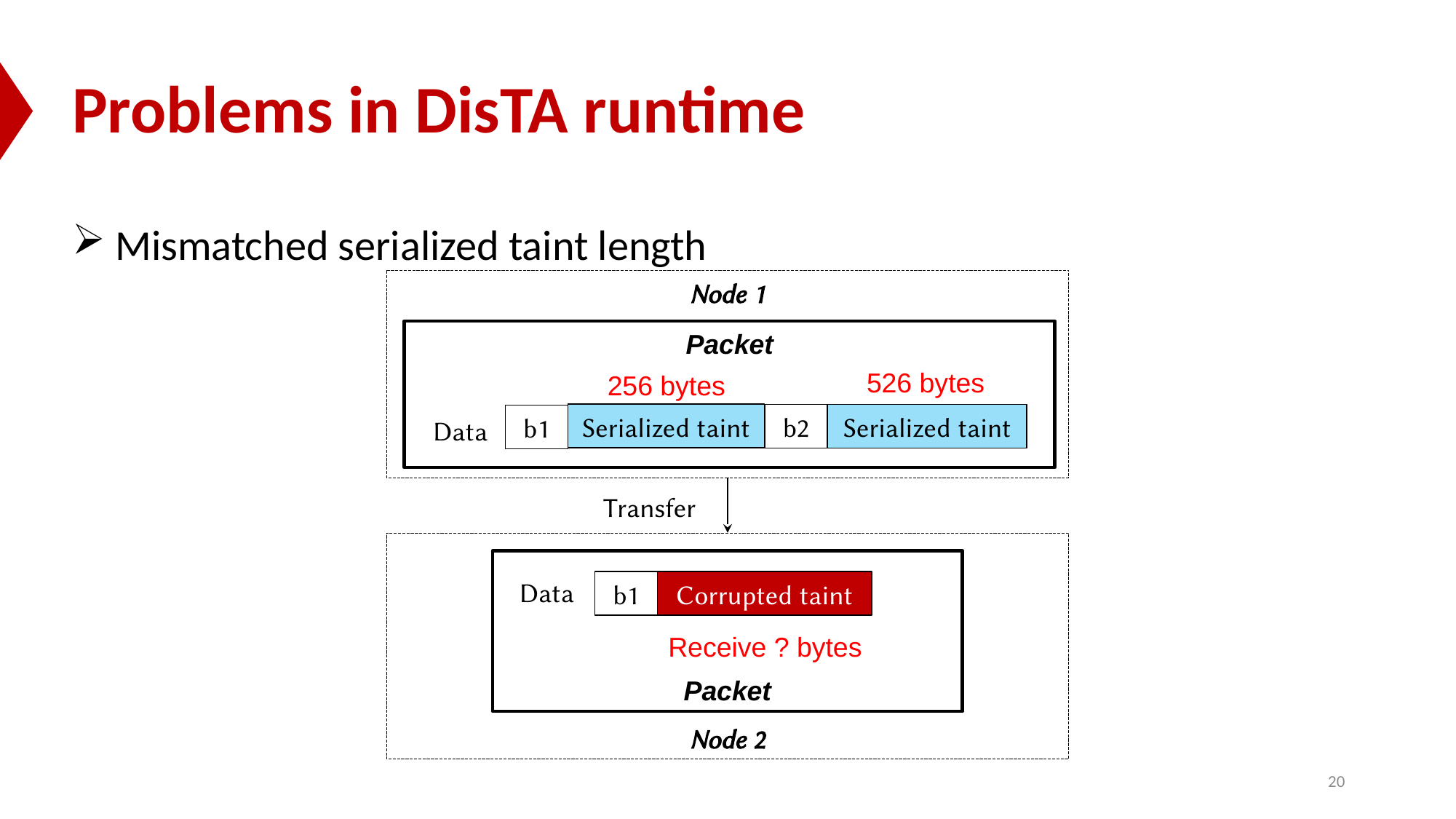

# Problems in DisTA runtime
 Mismatched serialized taint length
Node 1
Packet
526 bytes
256 bytes
Serialized taint
b2
Serialized taint
b1
Data
Transfer
Node 2
Packet
Data
b1
Corrupted taint
Receive ? bytes
20